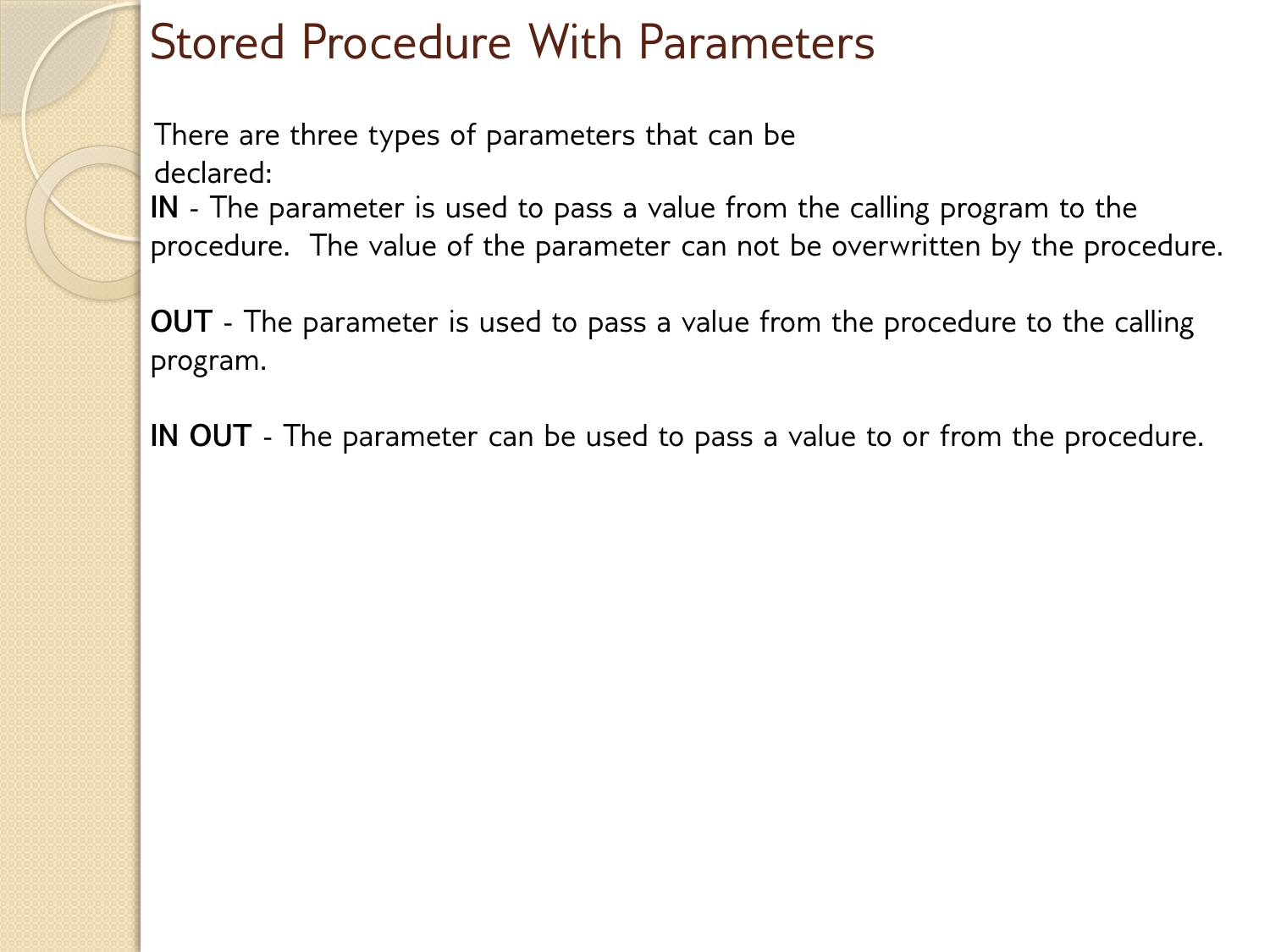

# Stored Procedure With Parameters
There are three types of parameters that can be declared:
IN - The parameter is used to pass a value from the calling program to the procedure.  The value of the parameter can not be overwritten by the procedure.

OUT - The parameter is used to pass a value from the procedure to the calling program.

IN OUT - The parameter can be used to pass a value to or from the procedure.